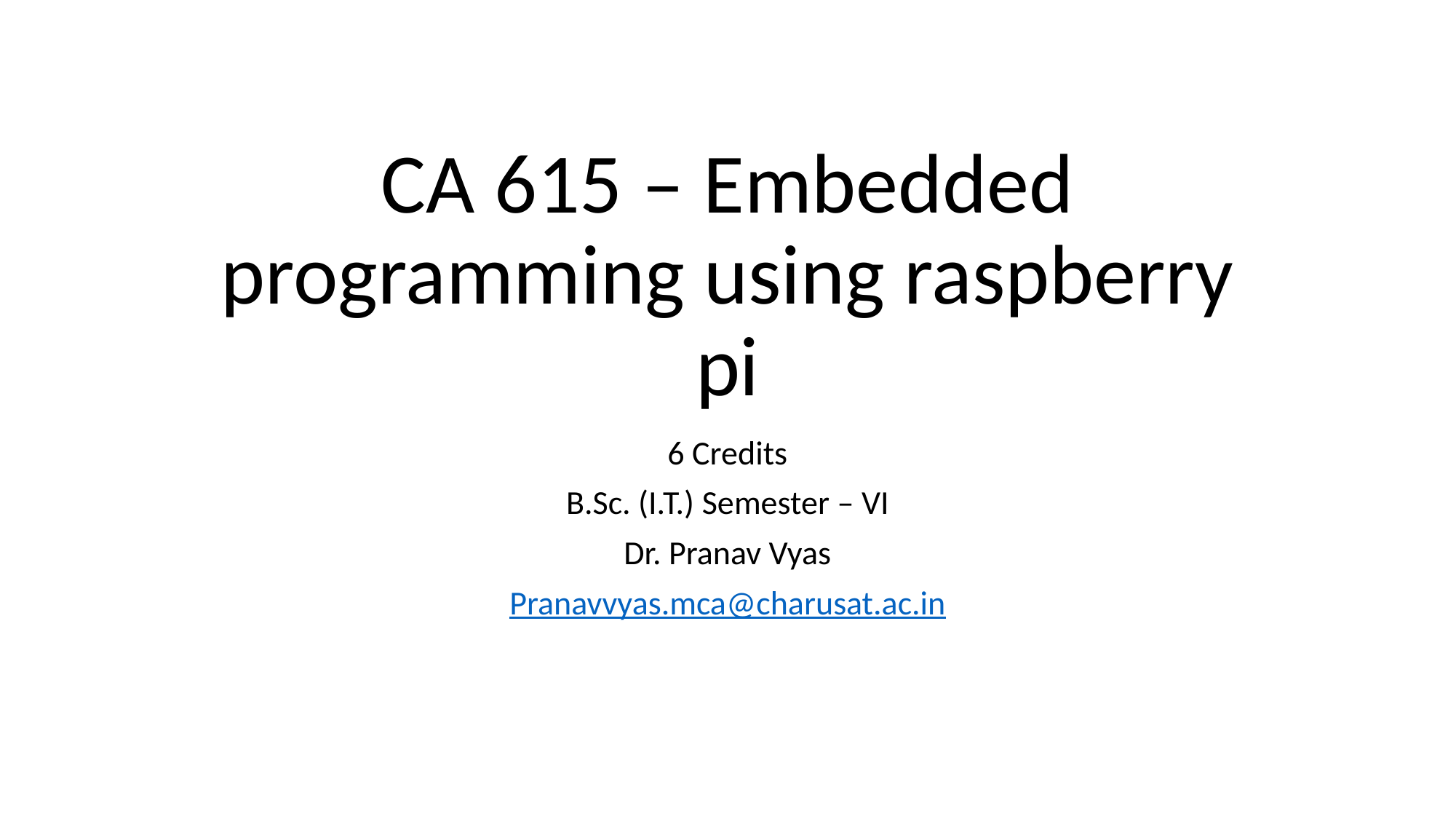

# CA 615 – Embedded programming using raspberry pi
6 Credits
B.Sc. (I.T.) Semester – VI
Dr. Pranav Vyas
Pranavvyas.mca@charusat.ac.in